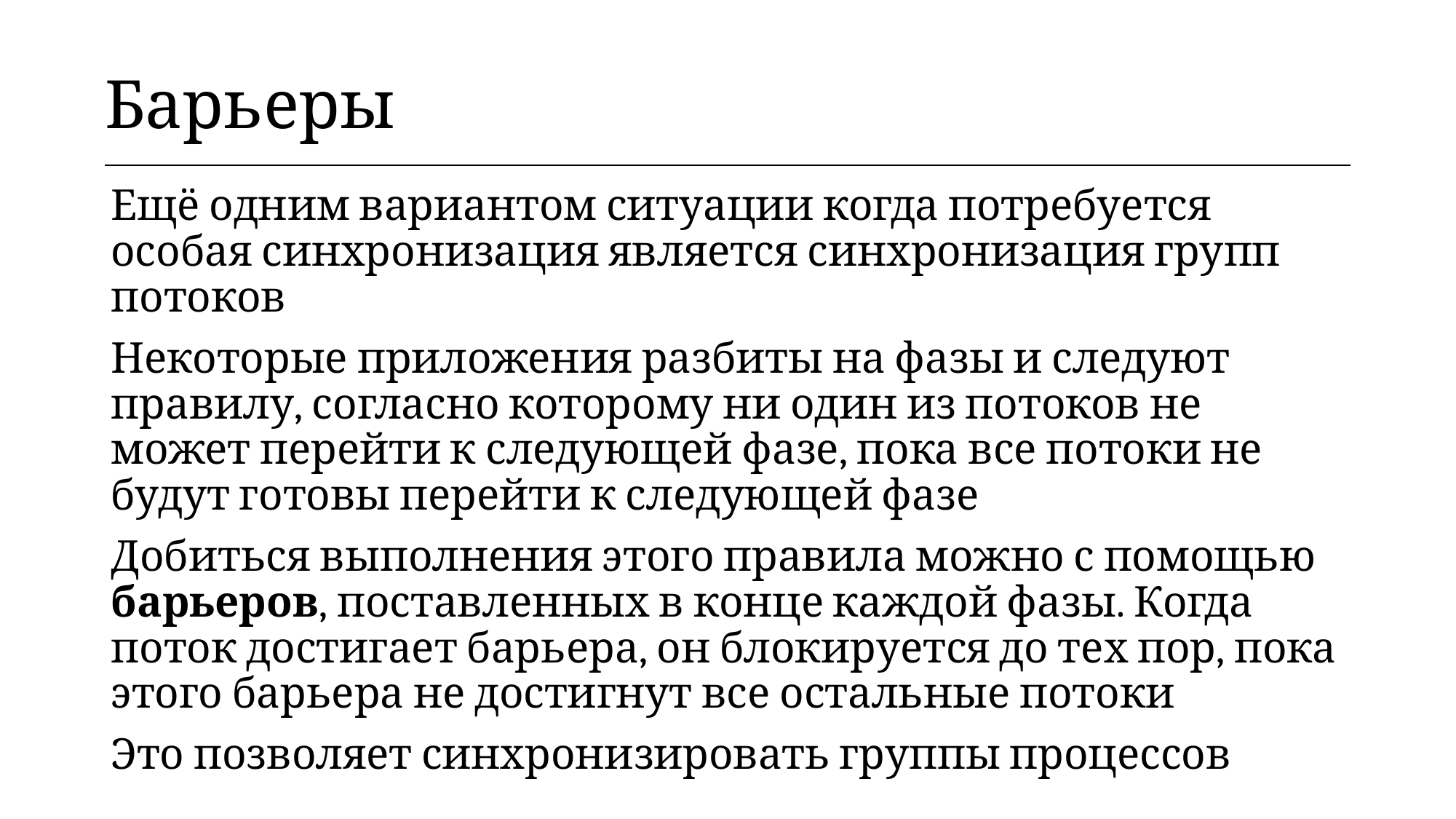

| Барьеры |
| --- |
Ещё одним вариантом ситуации когда потребуется особая синхронизация является синхронизация групп потоков
Некоторые приложения разбиты на фазы и следуют правилу, согласно которому ни один из потоков не может перейти к следующей фазе, пока все потоки не будут готовы перейти к следующей фазе
Добиться выполнения этого правила можно с помощью барьеров, поставленных в конце каждой фазы. Когда поток достигает барьера, он блокируется до тех пор, пока этого барьера не достигнут все остальные потоки
Это позволяет синхронизировать группы процессов